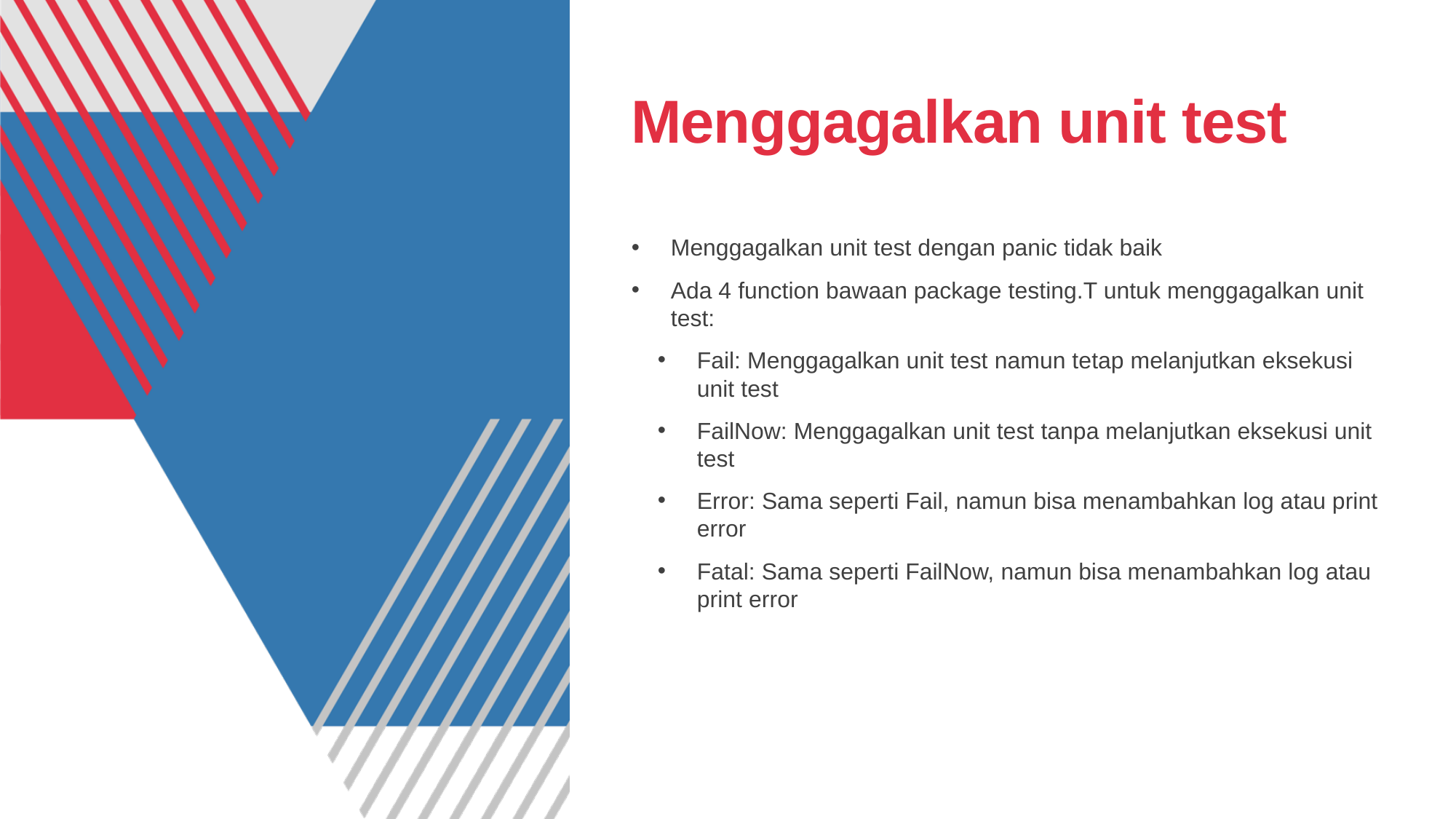

# Menggagalkan unit test
Menggagalkan unit test dengan panic tidak baik
Ada 4 function bawaan package testing.T untuk menggagalkan unit test:
Fail: Menggagalkan unit test namun tetap melanjutkan eksekusi unit test
FailNow: Menggagalkan unit test tanpa melanjutkan eksekusi unit test
Error: Sama seperti Fail, namun bisa menambahkan log atau print error
Fatal: Sama seperti FailNow, namun bisa menambahkan log atau print error